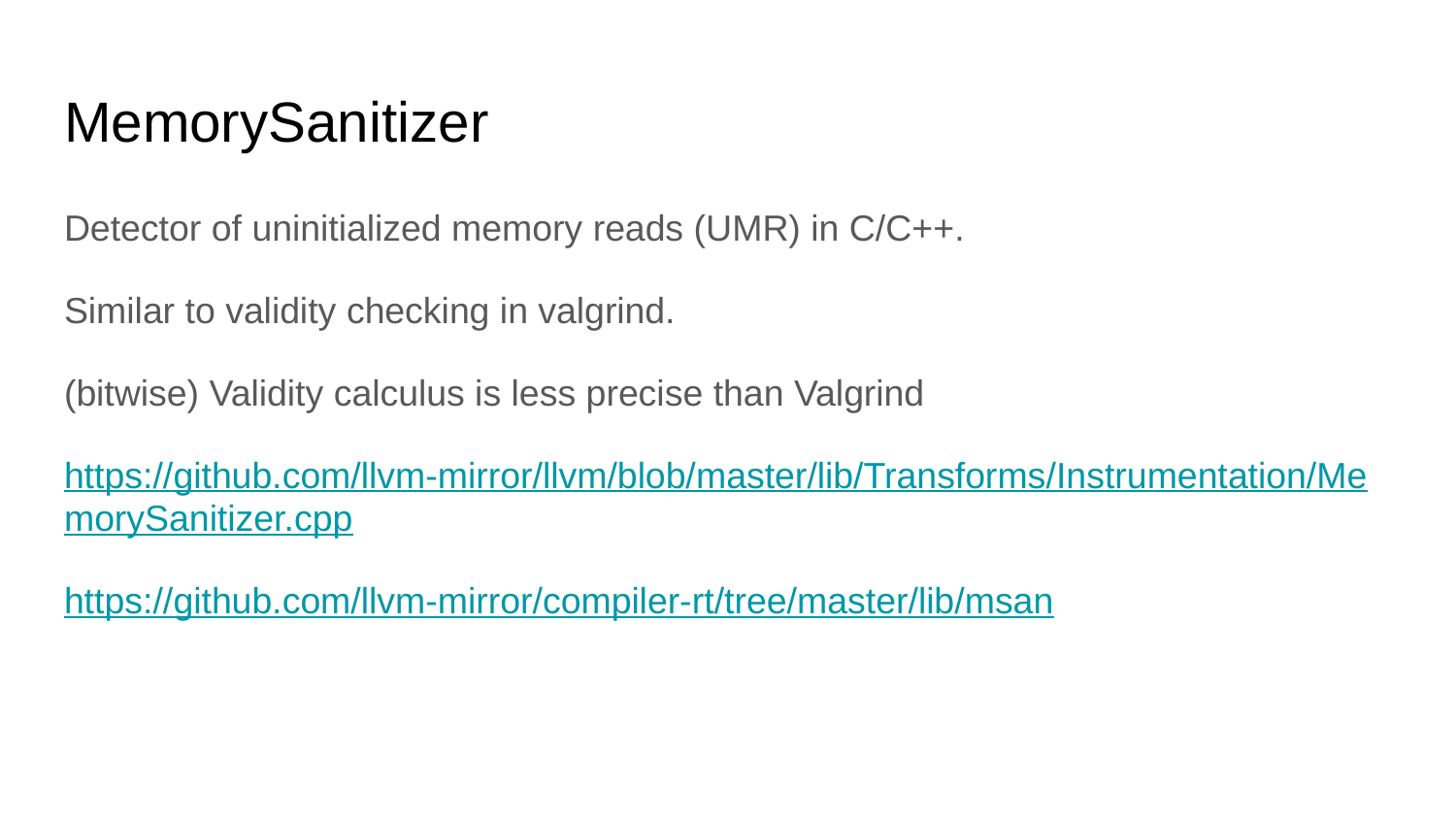

# MemorySanitizer
Detector of uninitialized memory reads (UMR) in C/C++.
Similar to validity checking in valgrind.
(bitwise) Validity calculus is less precise than Valgrind
https://github.com/llvm-mirror/llvm/blob/master/lib/Transforms/Instrumentation/MemorySanitizer.cpp
https://github.com/llvm-mirror/compiler-rt/tree/master/lib/msan